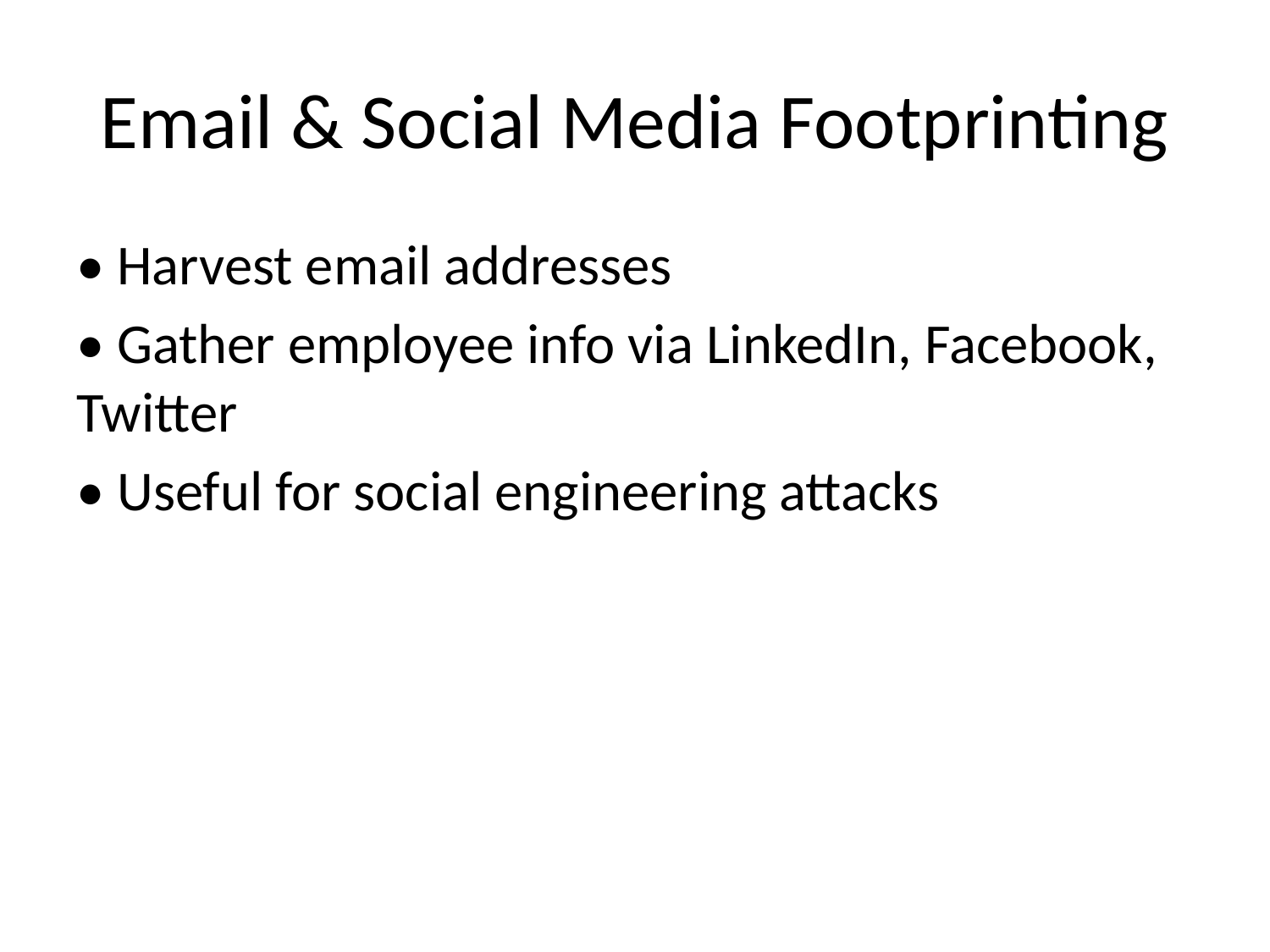

# Email & Social Media Footprinting
• Harvest email addresses
• Gather employee info via LinkedIn, Facebook, Twitter
• Useful for social engineering attacks